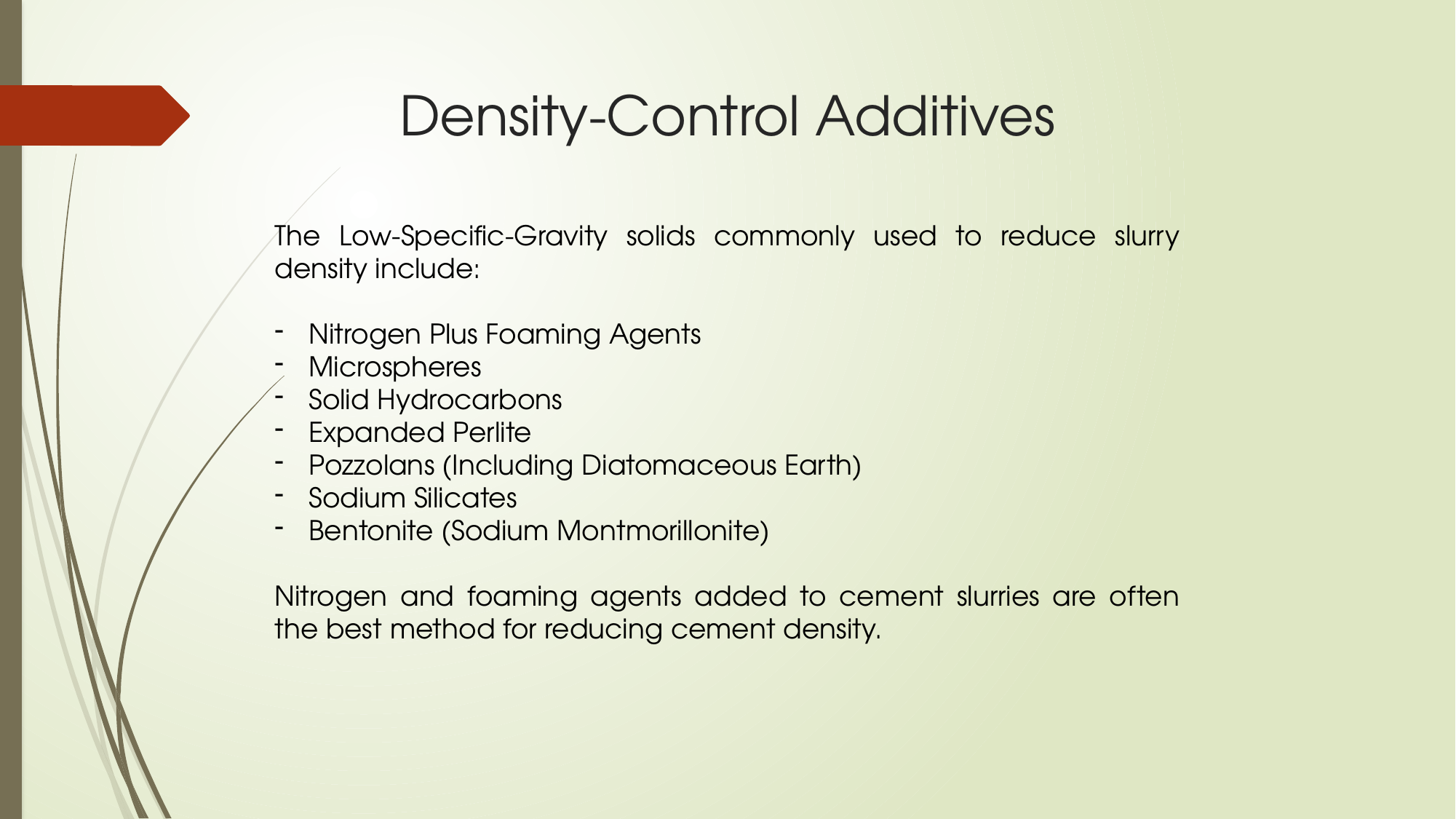

# Density-Control Additives
The Low-Specific-Gravity solids commonly used to reduce slurry density include:

Nitrogen Plus Foaming Agents
Microspheres
Solid Hydrocarbons
Expanded Perlite
Pozzolans (Including Diatomaceous Earth)
Sodium Silicates
Bentonite (Sodium Montmorillonite)

Nitrogen and foaming agents added to cement slurries are often the best method for reducing cement density.